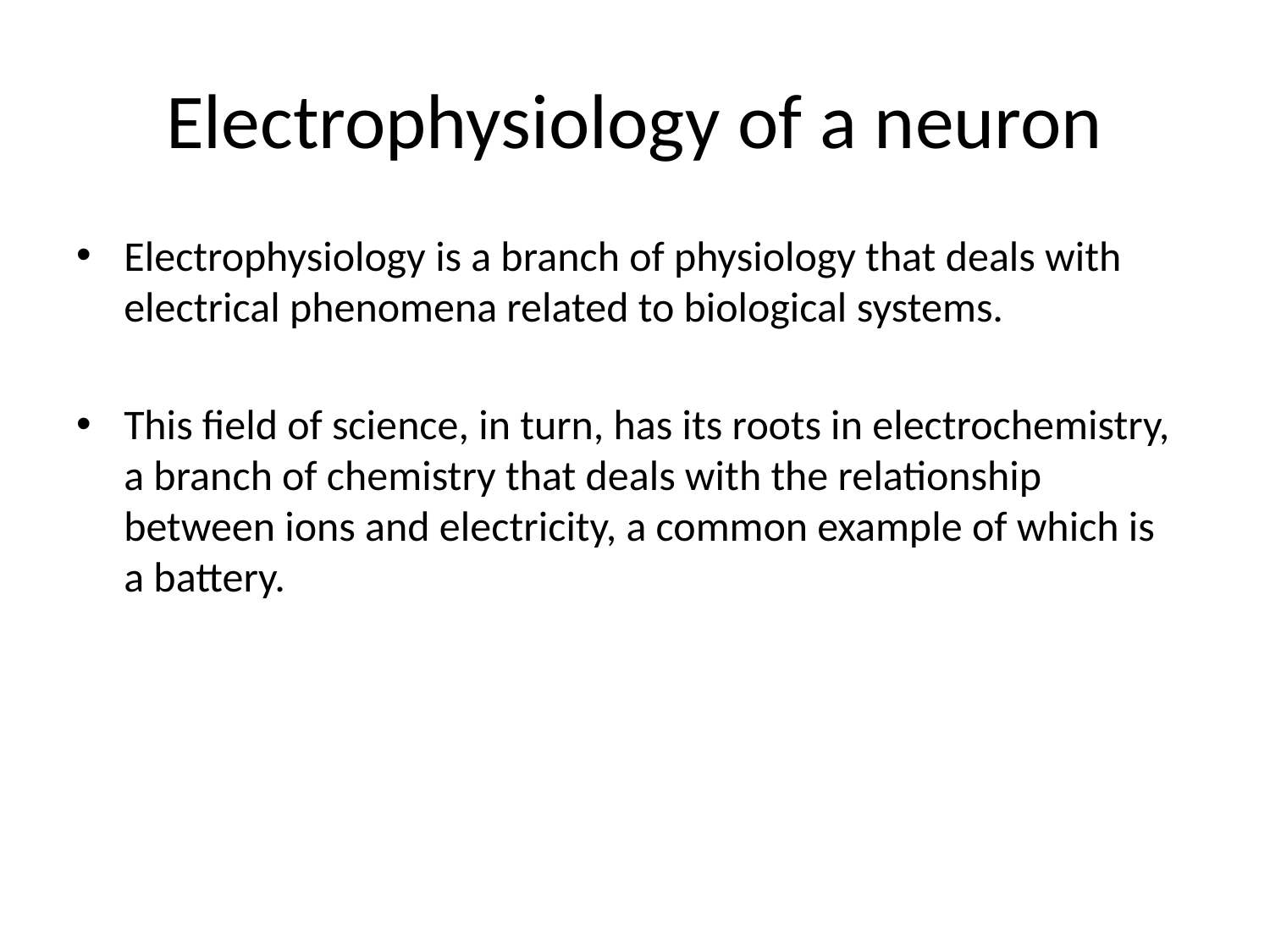

# Electrophysiology of a neuron
Electrophysiology is a branch of physiology that deals with electrical phenomena related to biological systems.

This field of science, in turn, has its roots in electrochemistry, a branch of chemistry that deals with the relationship between ions and electricity, a common example of which is a battery.